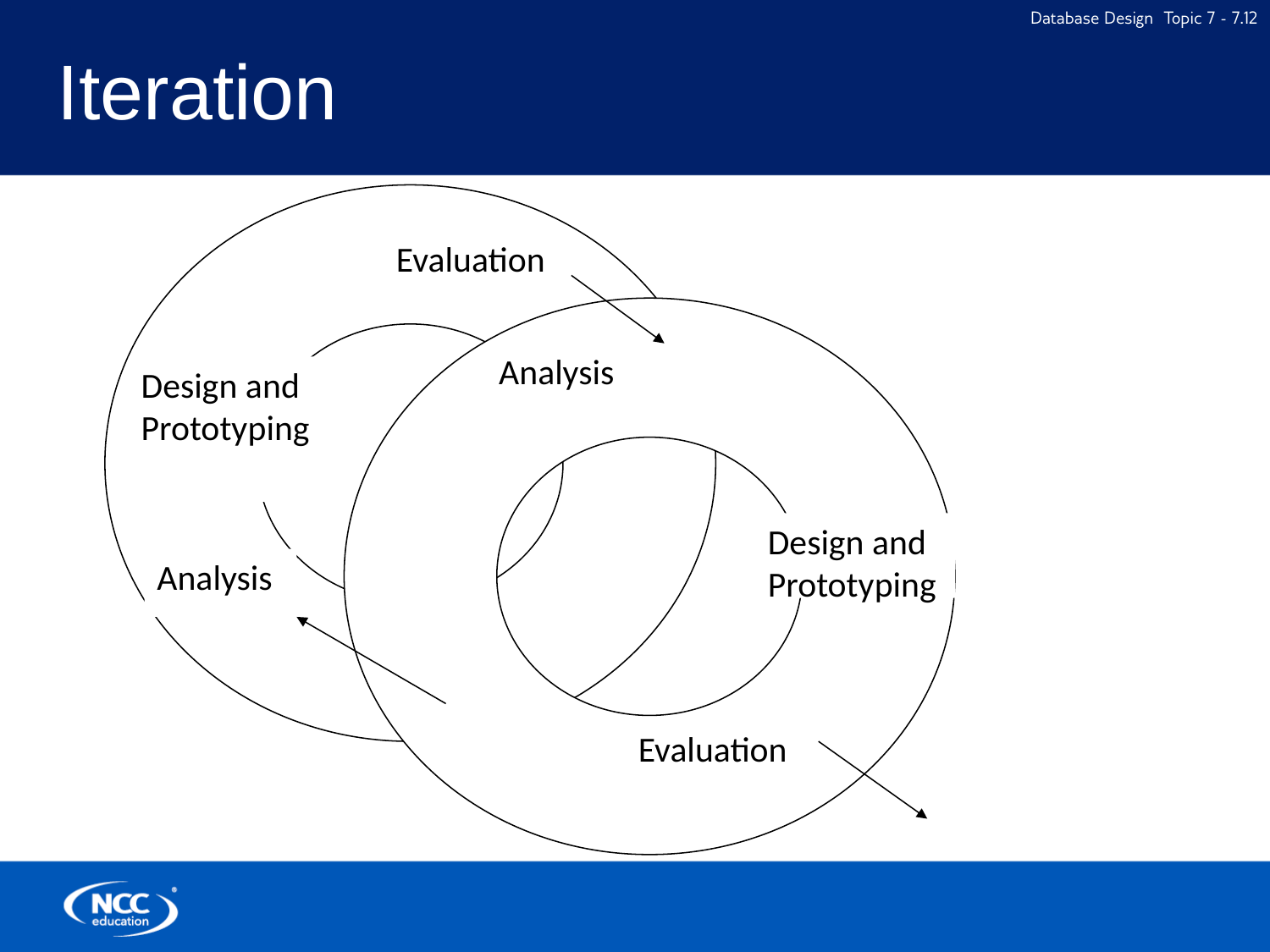

Iteration

Evaluation

Analysis
Design and Prototyping
Design and Prototyping
Analysis
Evaluation